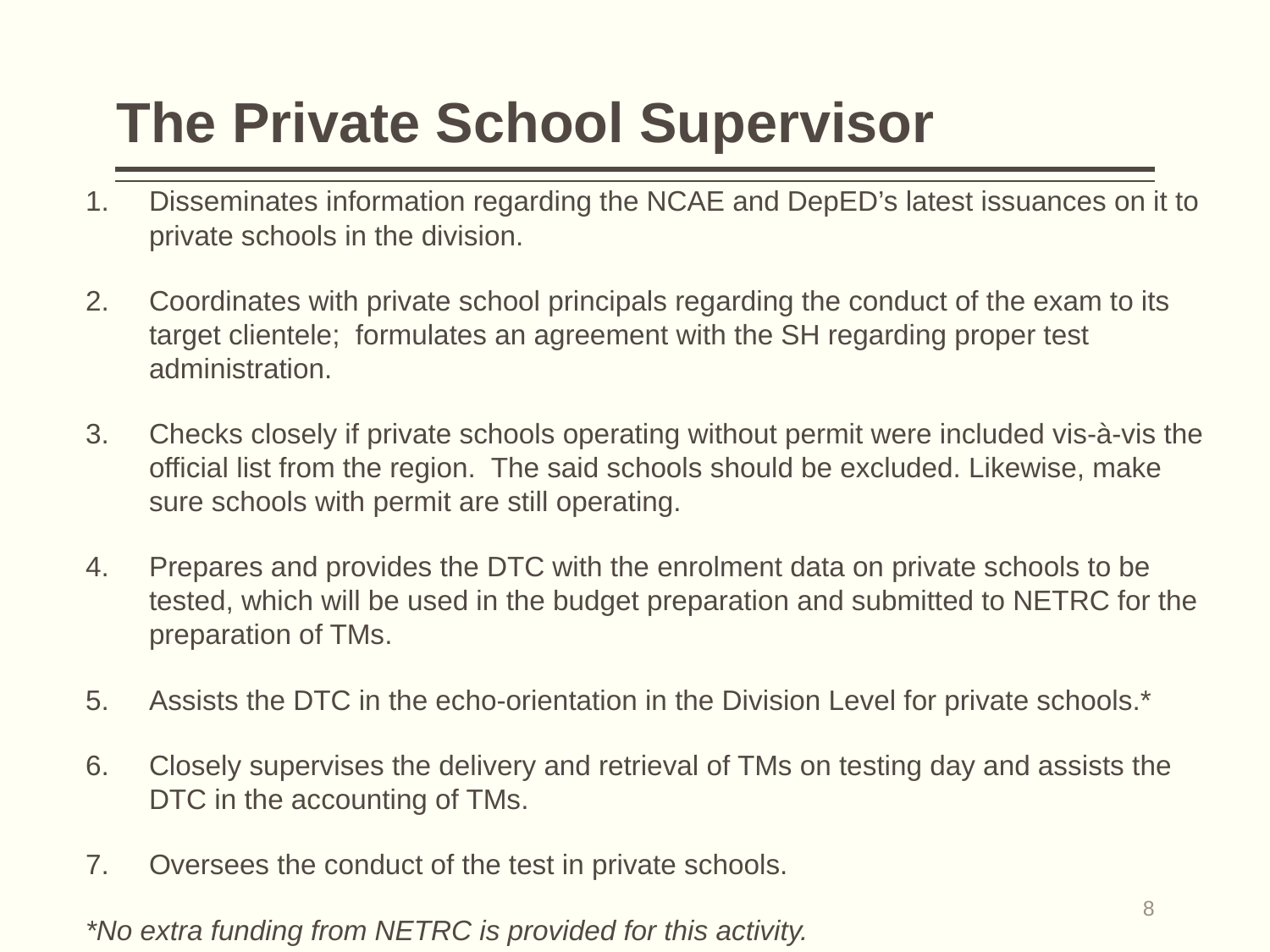

# The Private School Supervisor
Disseminates information regarding the NCAE and DepED’s latest issuances on it to private schools in the division.
Coordinates with private school principals regarding the conduct of the exam to its target clientele;  formulates an agreement with the SH regarding proper test administration.
Checks closely if private schools operating without permit were included vis-à-vis the official list from the region.  The said schools should be excluded. Likewise, make sure schools with permit are still operating.
Prepares and provides the DTC with the enrolment data on private schools to be tested, which will be used in the budget preparation and submitted to NETRC for the preparation of TMs.
Assists the DTC in the echo-orientation in the Division Level for private schools.*
Closely supervises the delivery and retrieval of TMs on testing day and assists the DTC in the accounting of TMs.
Oversees the conduct of the test in private schools.
*No extra funding from NETRC is provided for this activity.
8